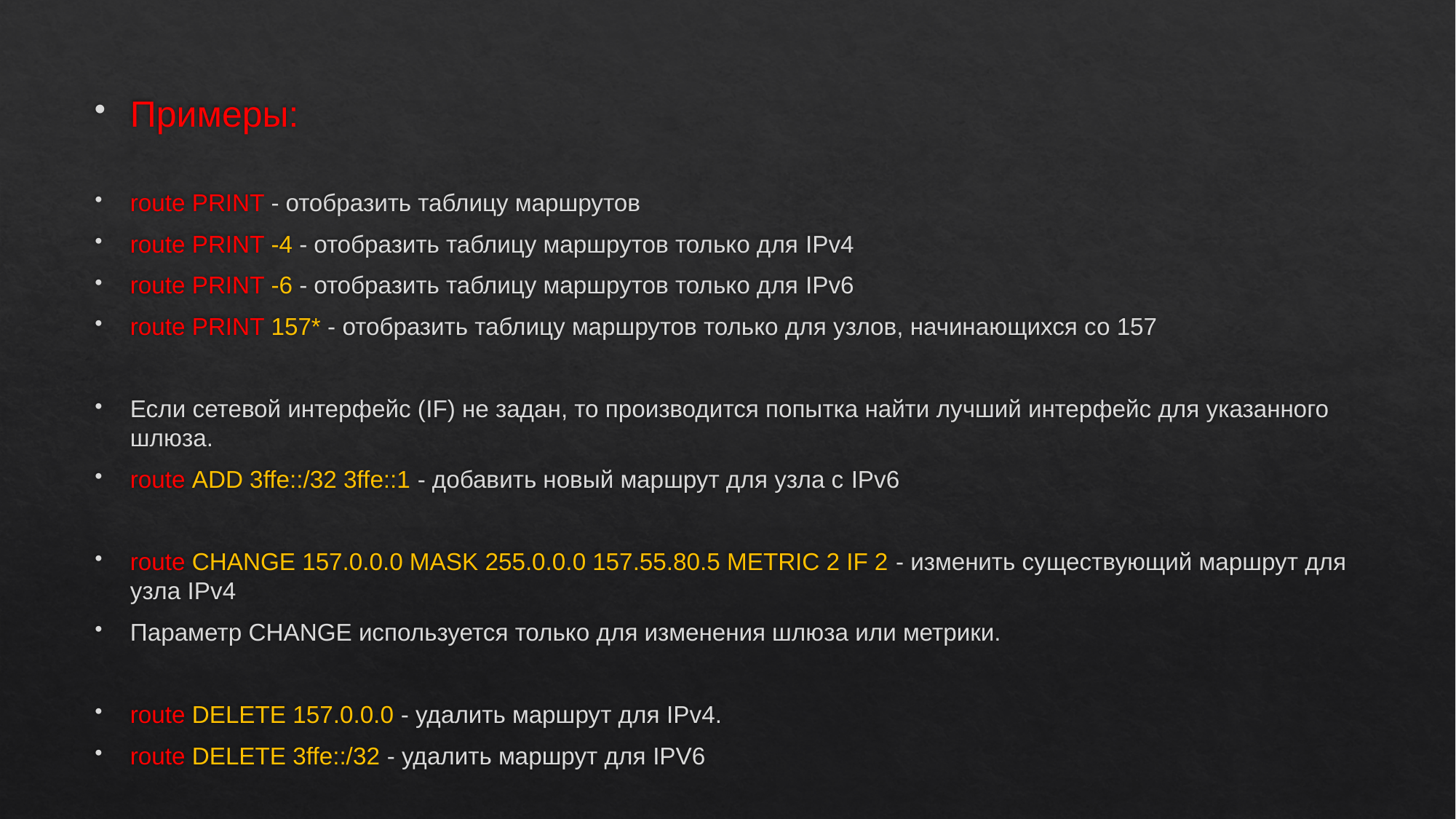

Примеры:

route PRINT - отобразить таблицу маршрутов
route PRINT -4 - отобразить таблицу маршрутов только для IPv4
route PRINT -6 - отобразить таблицу маршрутов только для IPv6
route PRINT 157* - отобразить таблицу маршрутов только для узлов, начинающихся со 157

Если сетевой интерфейс (IF) не задан, то производится попытка найти лучший интерфейс для указанного шлюза.
route ADD 3ffe::/32 3ffe::1 - добавить новый маршрут для узла с IPv6

route CHANGE 157.0.0.0 MASK 255.0.0.0 157.55.80.5 METRIC 2 IF 2 - изменить существующий маршрут для узла IPv4
Параметр CHANGE используется только для изменения шлюза или метрики.

route DELETE 157.0.0.0 - удалить маршрут для IPv4.
route DELETE 3ffe::/32 - удалить маршрут для IPV6